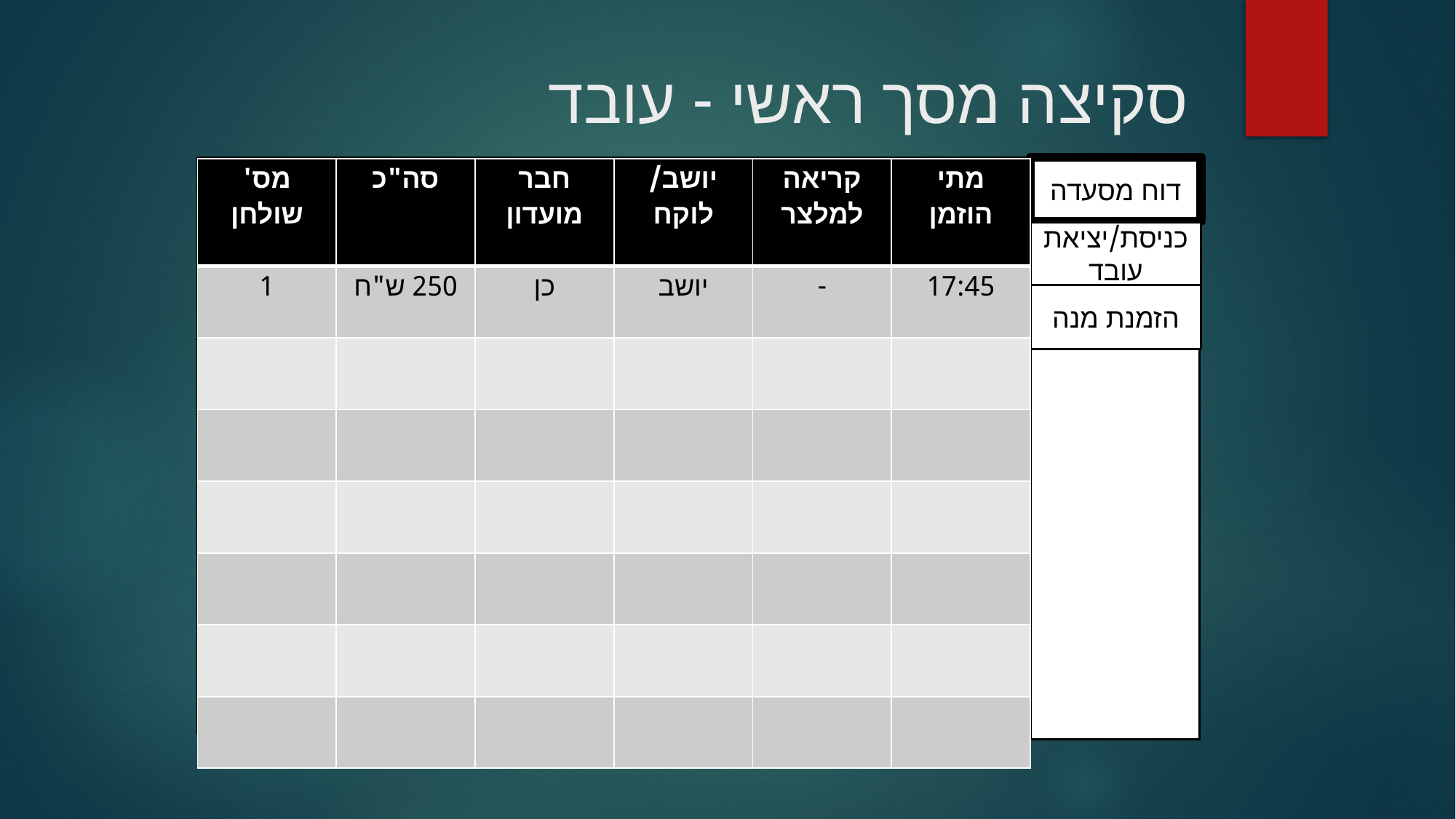

# סקיצה מסך ראשי - עובד

דוח מסעדה

| מס' שולחן | סה"כ | חבר מועדון | יושב/לוקח | קריאה למלצר | מתי הוזמן |
| --- | --- | --- | --- | --- | --- |
| 1 | 250 ש"ח | כן | יושב | - | 17:45 |
|  |  |  |  |  |  |
|  |  |  |  |  |  |
|  |  |  |  |  |  |
|  |  |  |  |  |  |
|  |  |  |  |  |  |
|  |  |  |  |  |  |

כניסת/יציאת עובד
הזמנת מנה